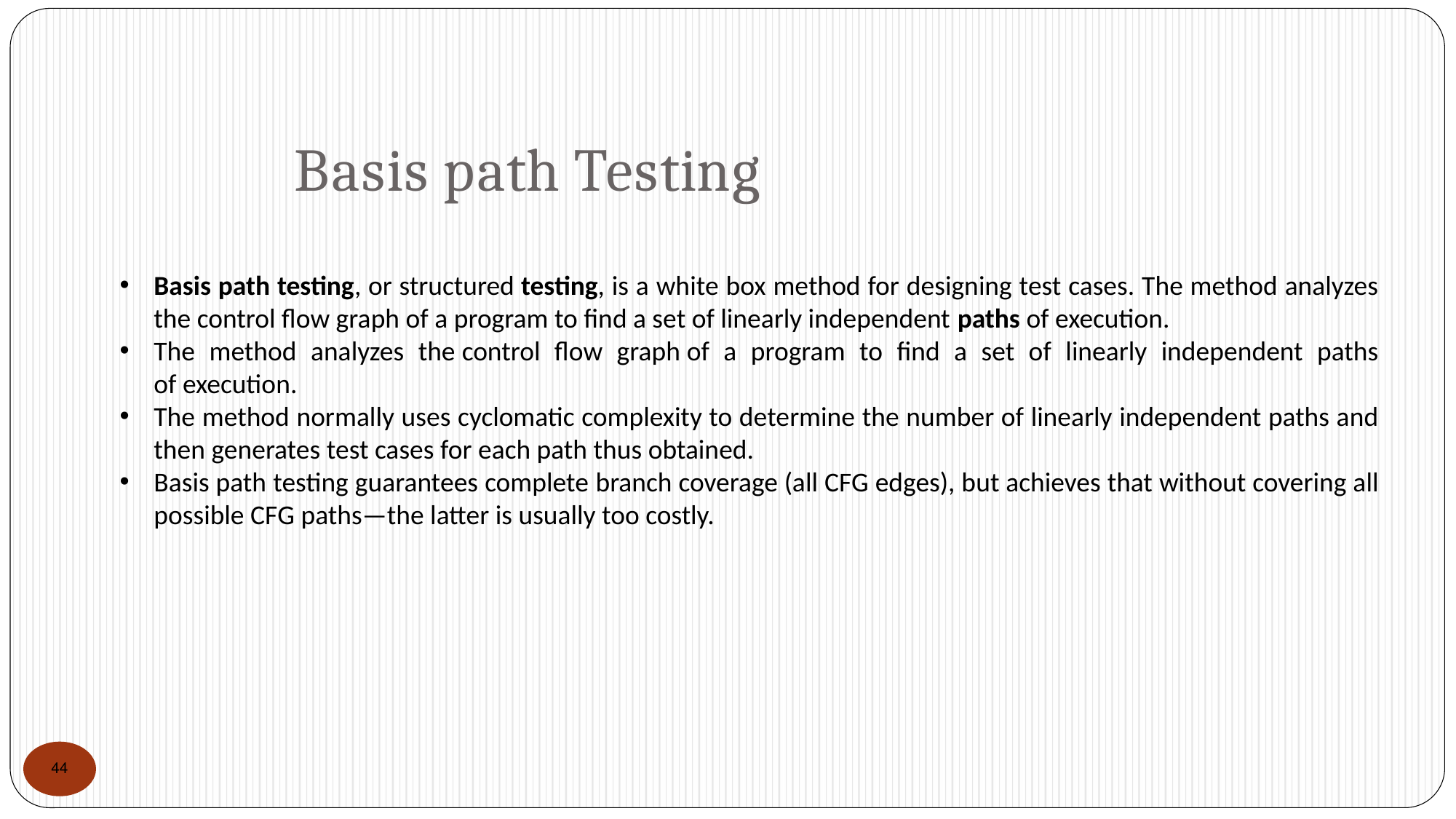

# Basis path Testing
Basis path testing, or structured testing, is a white box method for designing test cases. The method analyzes the control flow graph of a program to find a set of linearly independent paths of execution.
The method analyzes the control flow graph of a program to find a set of linearly independent paths of execution.
The method normally uses cyclomatic complexity to determine the number of linearly independent paths and then generates test cases for each path thus obtained.
Basis path testing guarantees complete branch coverage (all CFG edges), but achieves that without covering all possible CFG paths—the latter is usually too costly.
44